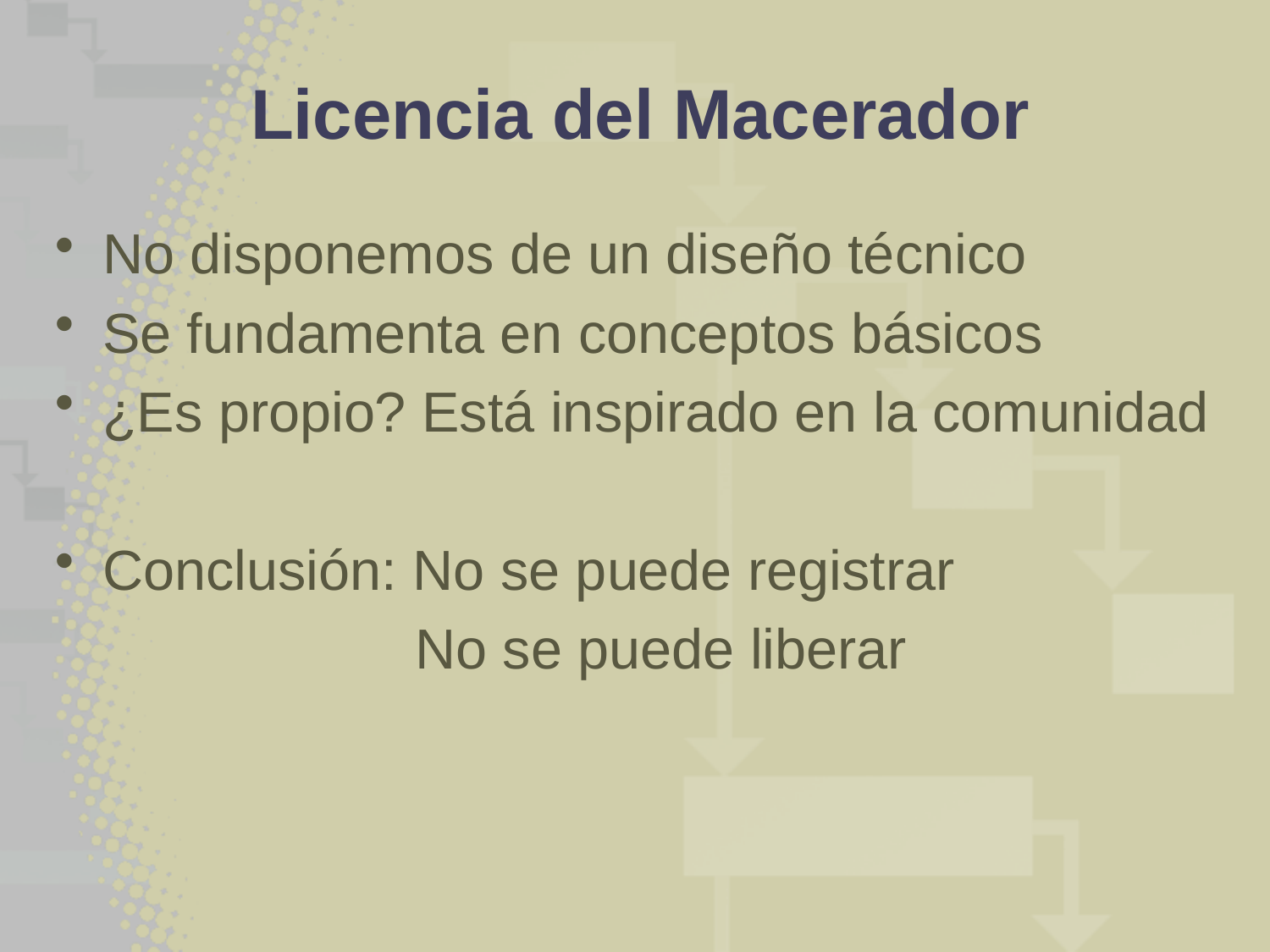

# Licencia del Macerador
No disponemos de un diseño técnico
Se fundamenta en conceptos básicos
¿Es propio? Está inspirado en la comunidad

Conclusión: No se puede registrar
                       No se puede liberar